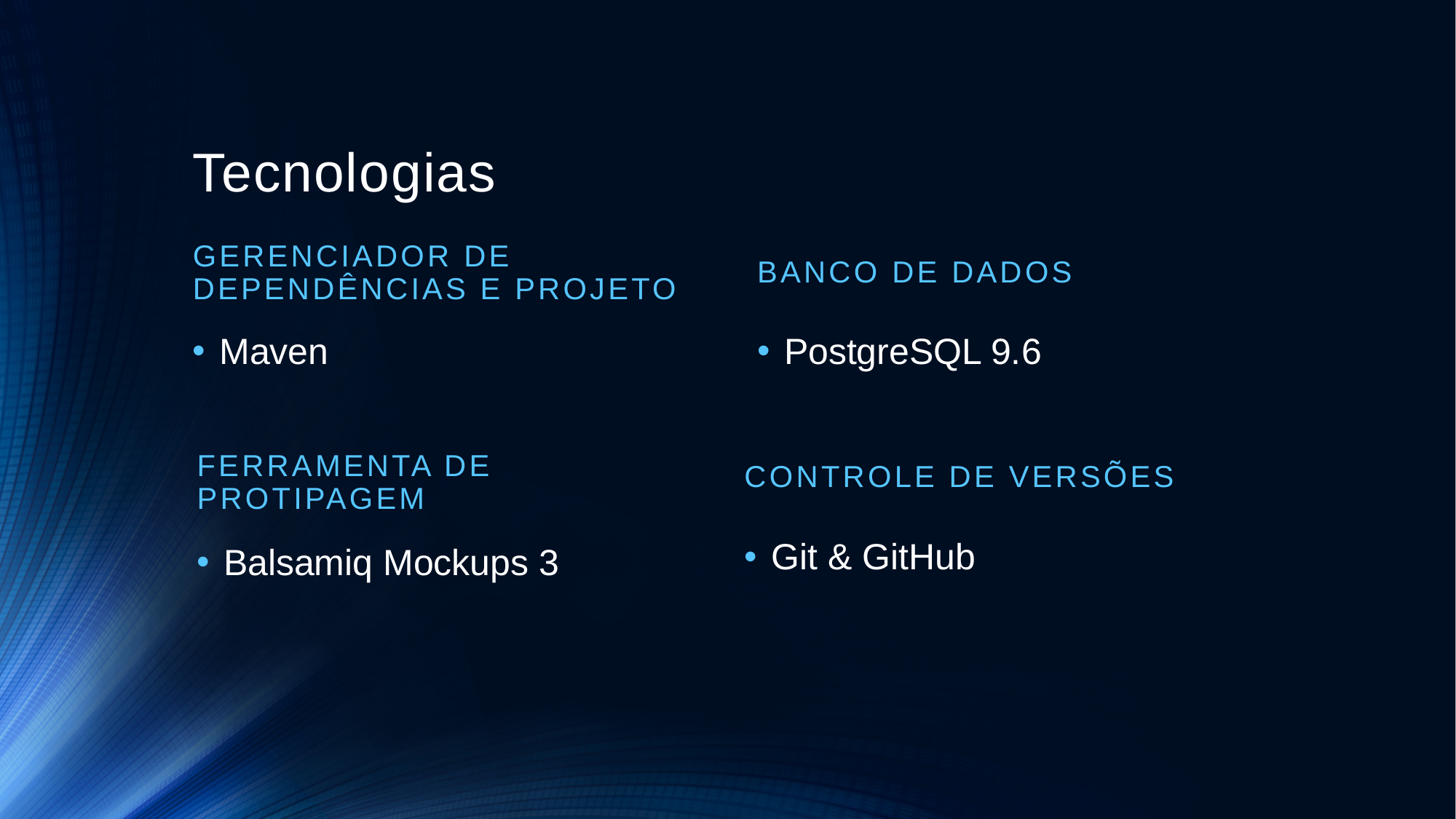

# Tecnologias
Gerenciador de dependências e projeto
Banco de dados
Maven

PostgreSQL 9.6

Controle de versões
Ferramenta de protipagem
Git & GitHub

Balsamiq Mockups 3